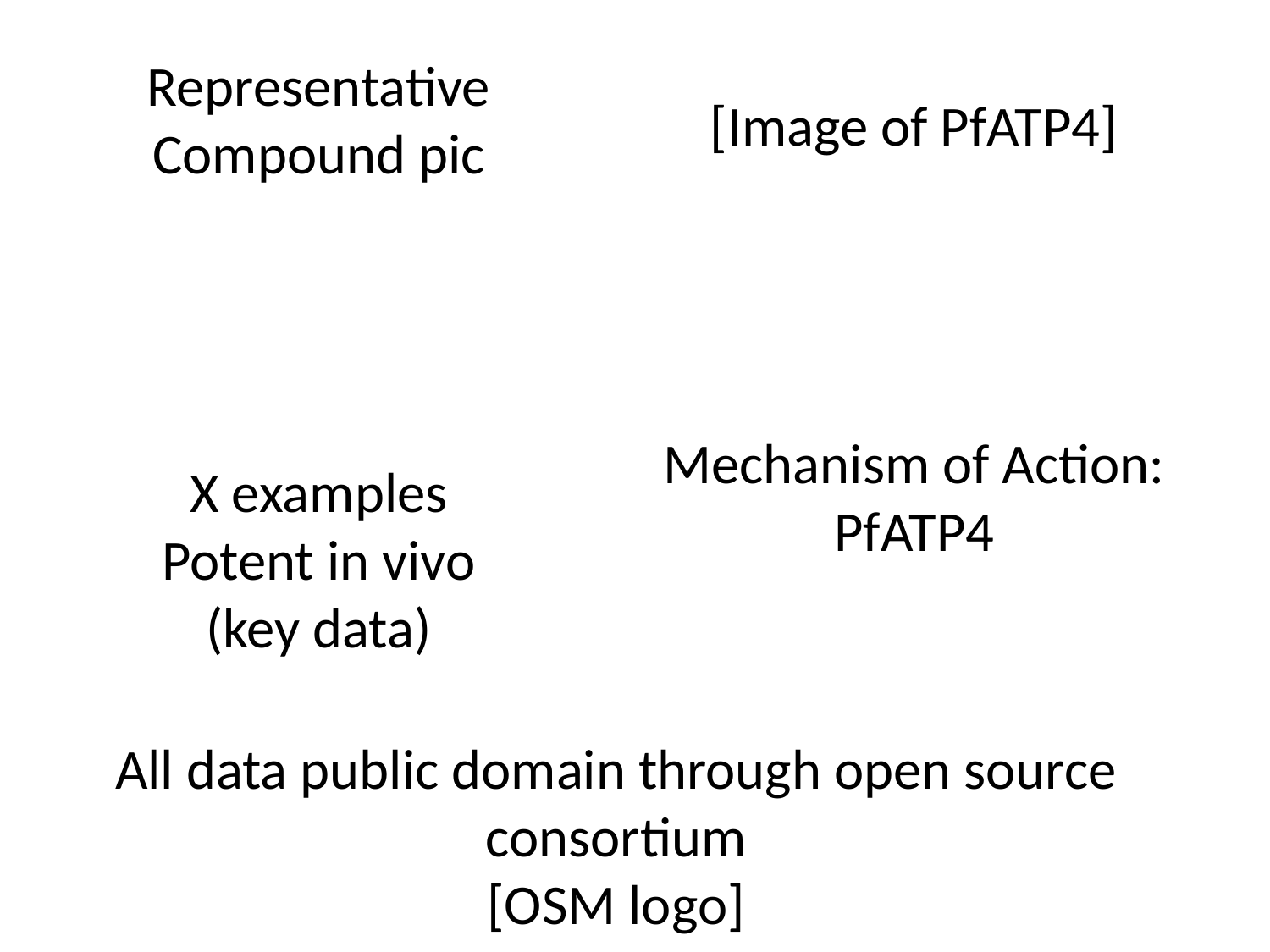

Representative
Compound pic

X examples
Potent in vivo
(key data)
[Image of PfATP4]

Mechanism of Action:
PfATP4
All data public domain through open source consortium
[OSM logo]